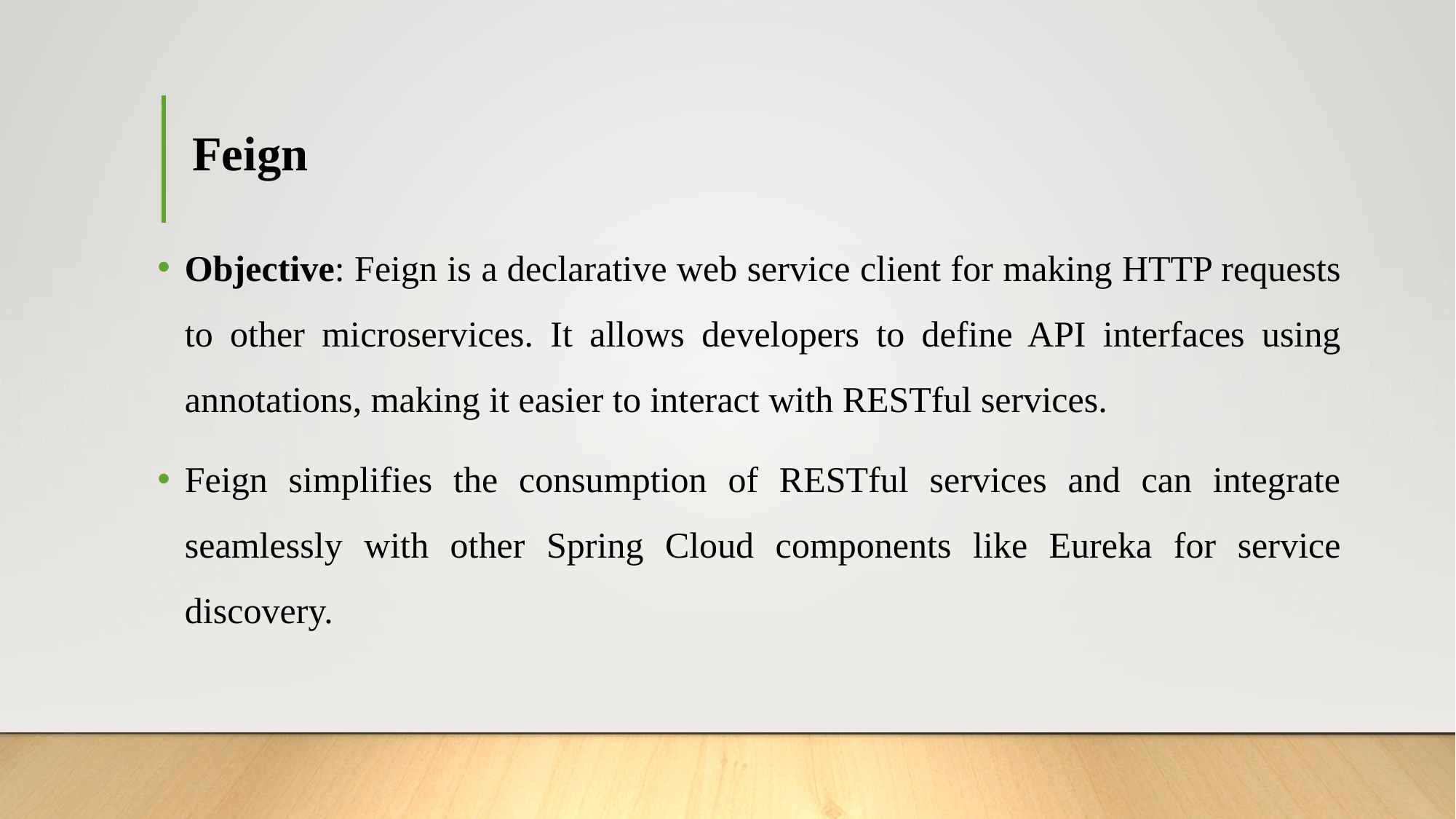

# Feign
Objective: Feign is a declarative web service client for making HTTP requests to other microservices. It allows developers to define API interfaces using annotations, making it easier to interact with RESTful services.
Feign simplifies the consumption of RESTful services and can integrate seamlessly with other Spring Cloud components like Eureka for service discovery.